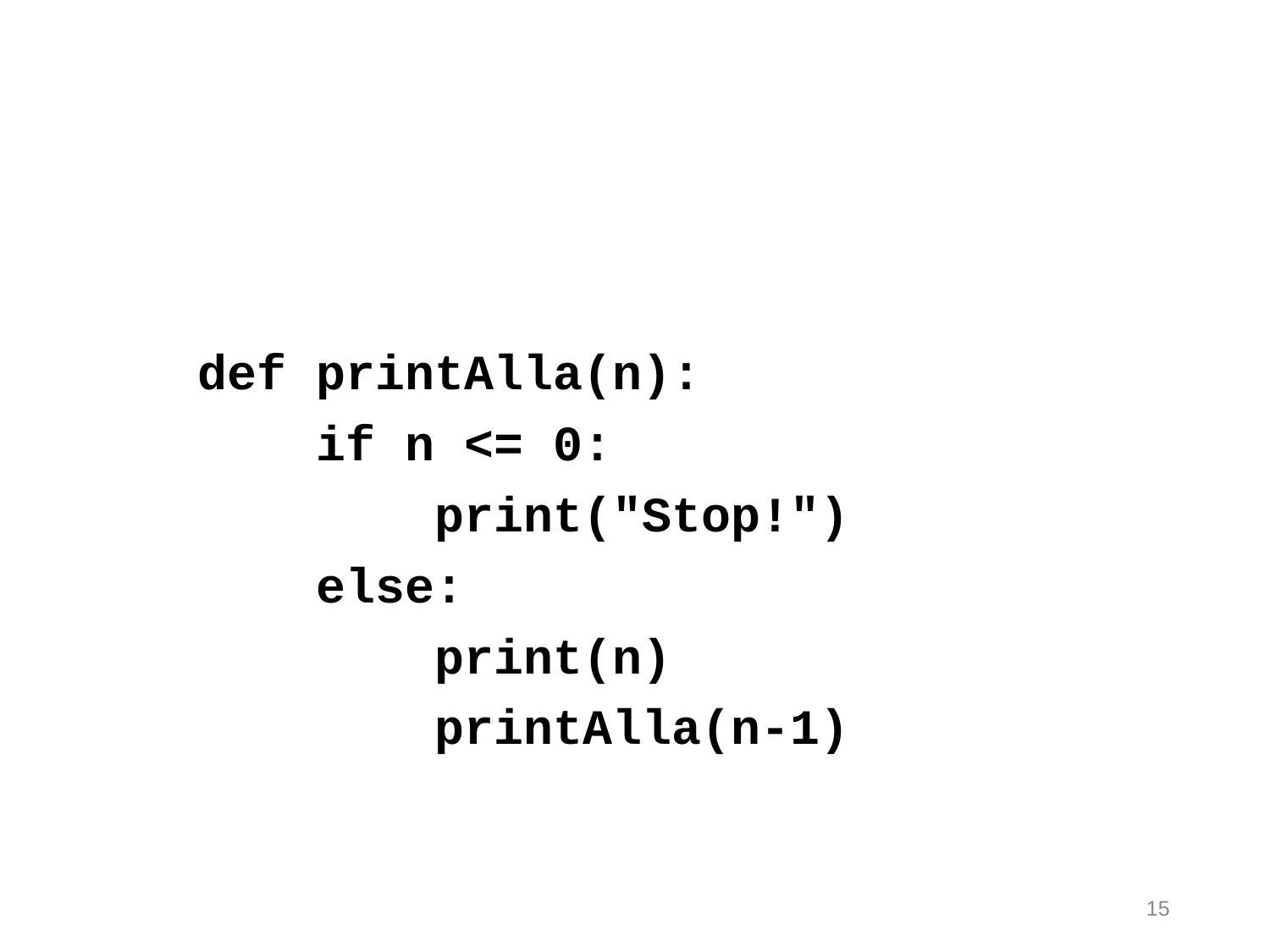

#
def printAlla(n):
    if n <= 0:
        print("Stop!")
    else:
        print(n)
        printAlla(n-1)
15